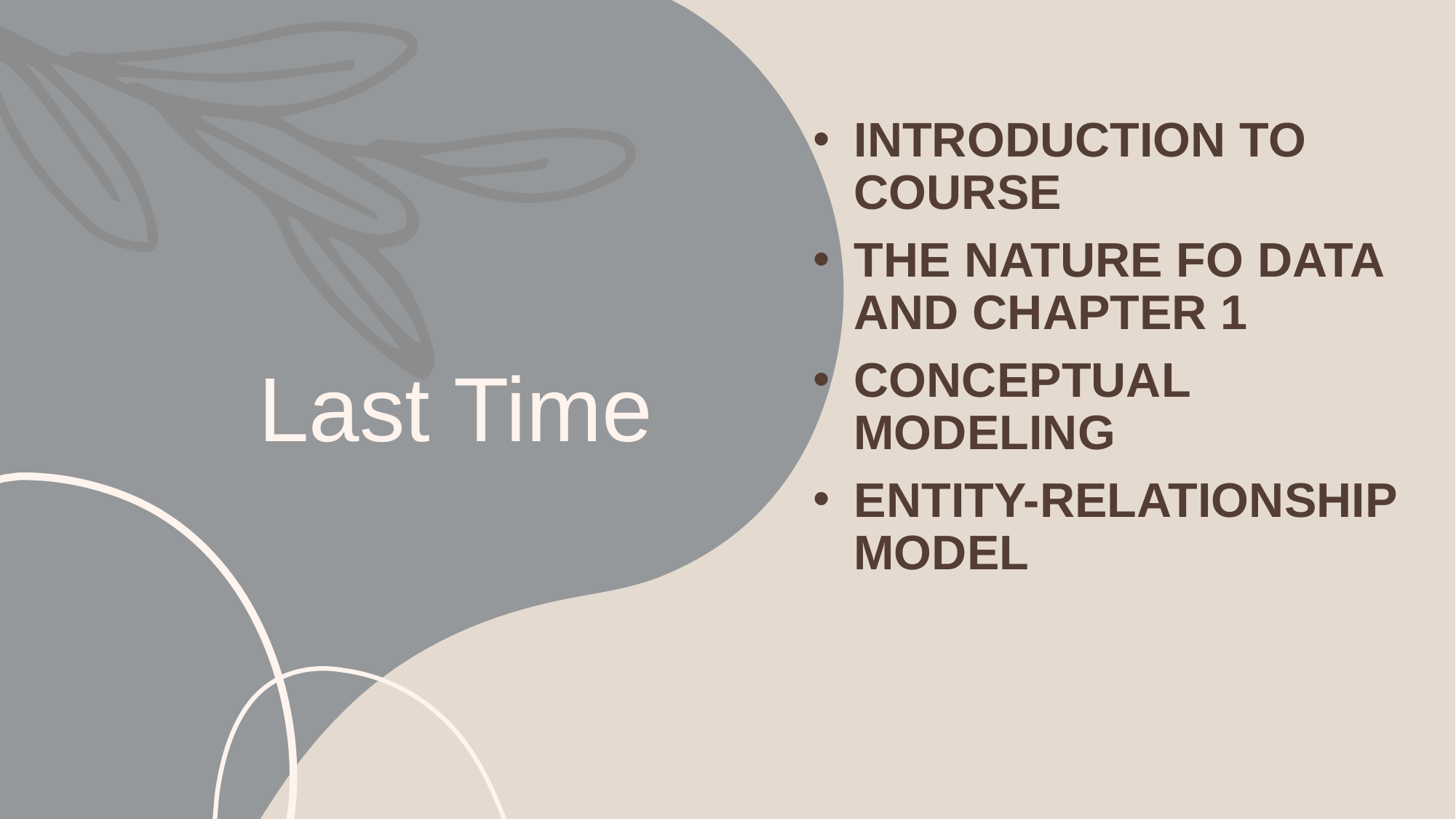

Introduction to course
The nature fo data and Chapter 1
Conceptual Modeling
Entity-relationship model
# Last Time